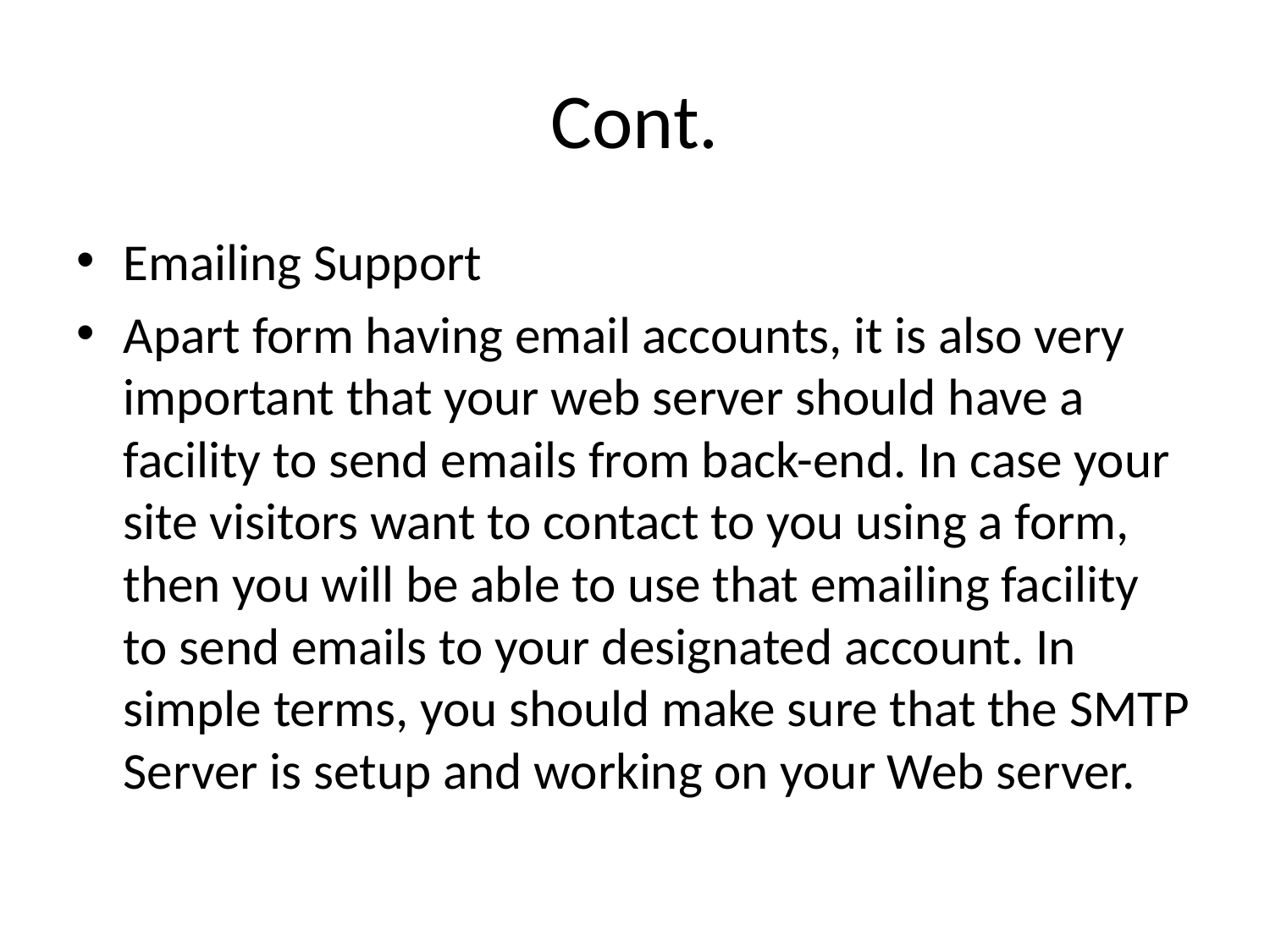

# Cont.
Emailing Support
Apart form having email accounts, it is also very important that your web server should have a facility to send emails from back-end. In case your site visitors want to contact to you using a form, then you will be able to use that emailing facility to send emails to your designated account. In simple terms, you should make sure that the SMTP Server is setup and working on your Web server.